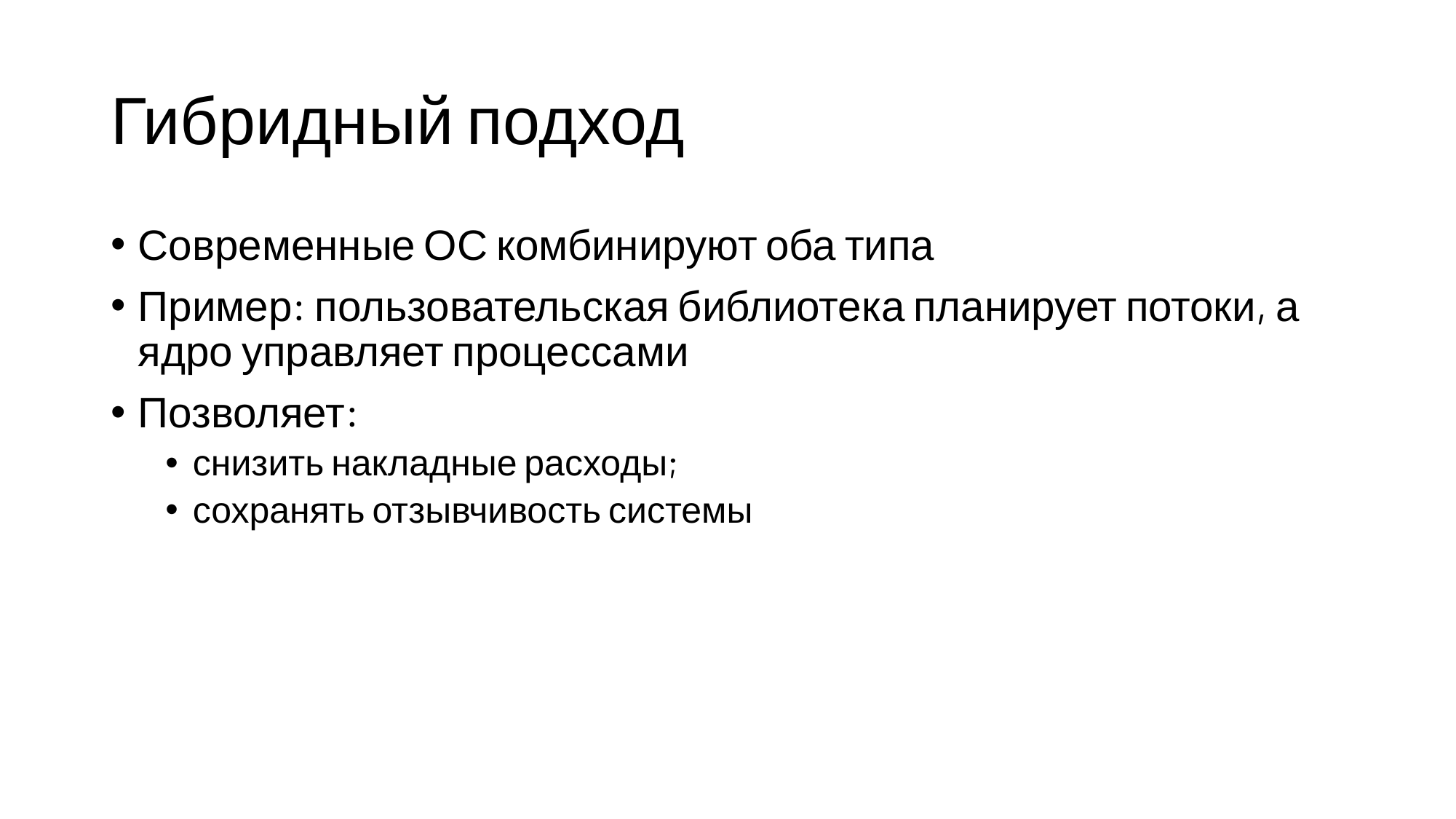

# Гибридный подход
Современные ОС комбинируют оба типа
Пример: пользовательская библиотека планирует потоки, а ядро управляет процессами
Позволяет:
снизить накладные расходы;
сохранять отзывчивость системы